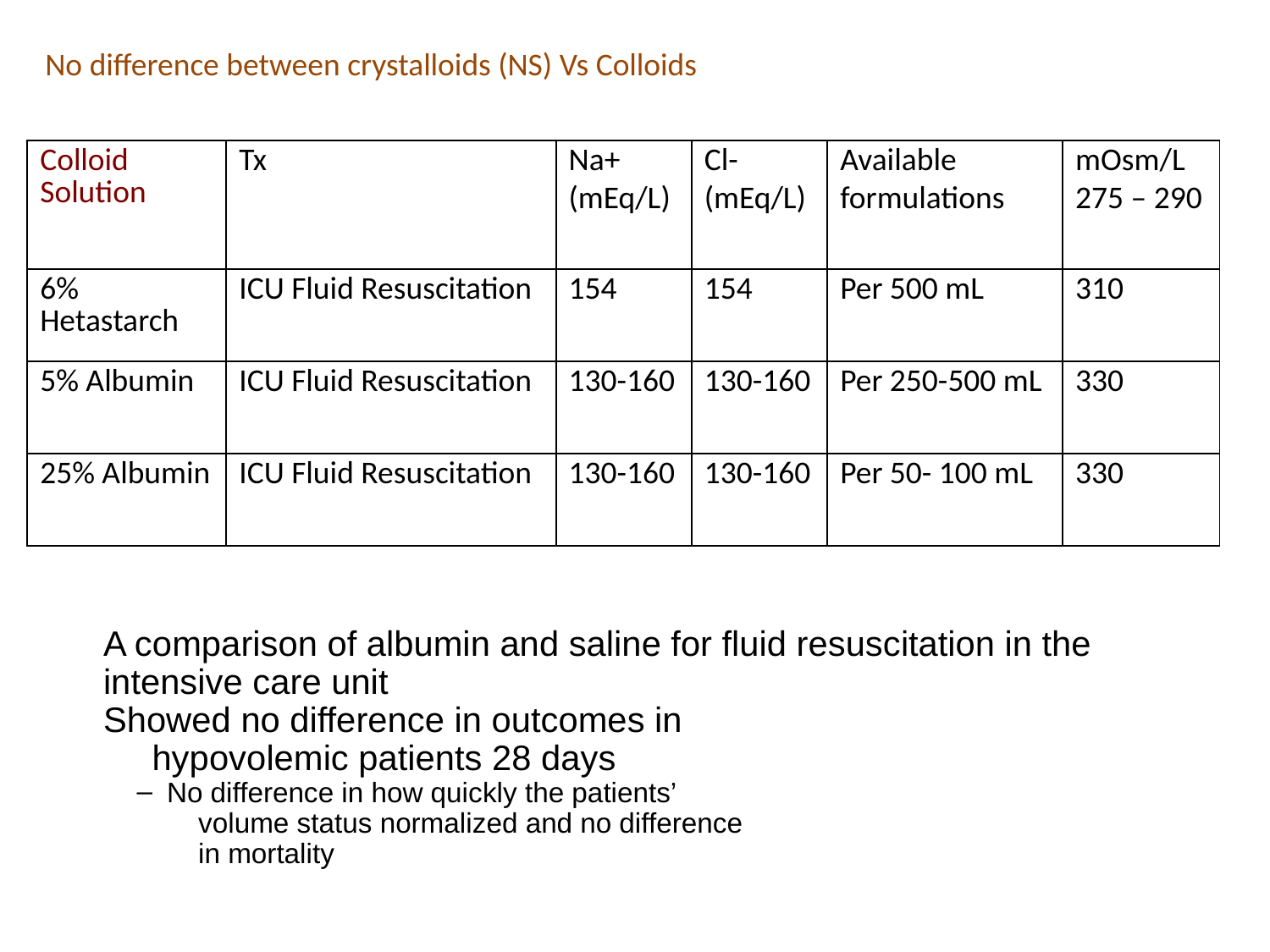

No difference between crystalloids (NS) Vs Colloids
| Colloid Solution | Tx | Na+ (mEq/L) | Cl- (mEq/L) | Available formulations | mOsm/L 275 – 290 |
| --- | --- | --- | --- | --- | --- |
| 6% Hetastarch | ICU Fluid Resuscitation | 154 | 154 | Per 500 mL | 310 |
| 5% Albumin | ICU Fluid Resuscitation | 130-160 | 130-160 | Per 250-500 mL | 330 |
| 25% Albumin | ICU Fluid Resuscitation | 130-160 | 130-160 | Per 50- 100 mL | 330 |
A comparison of albumin and saline for fluid resuscitation in the intensive care unit
Showed no difference in outcomes in
     hypovolemic patients 28 days
No difference in how quickly the patients’
    volume status normalized and no difference
    in mortality